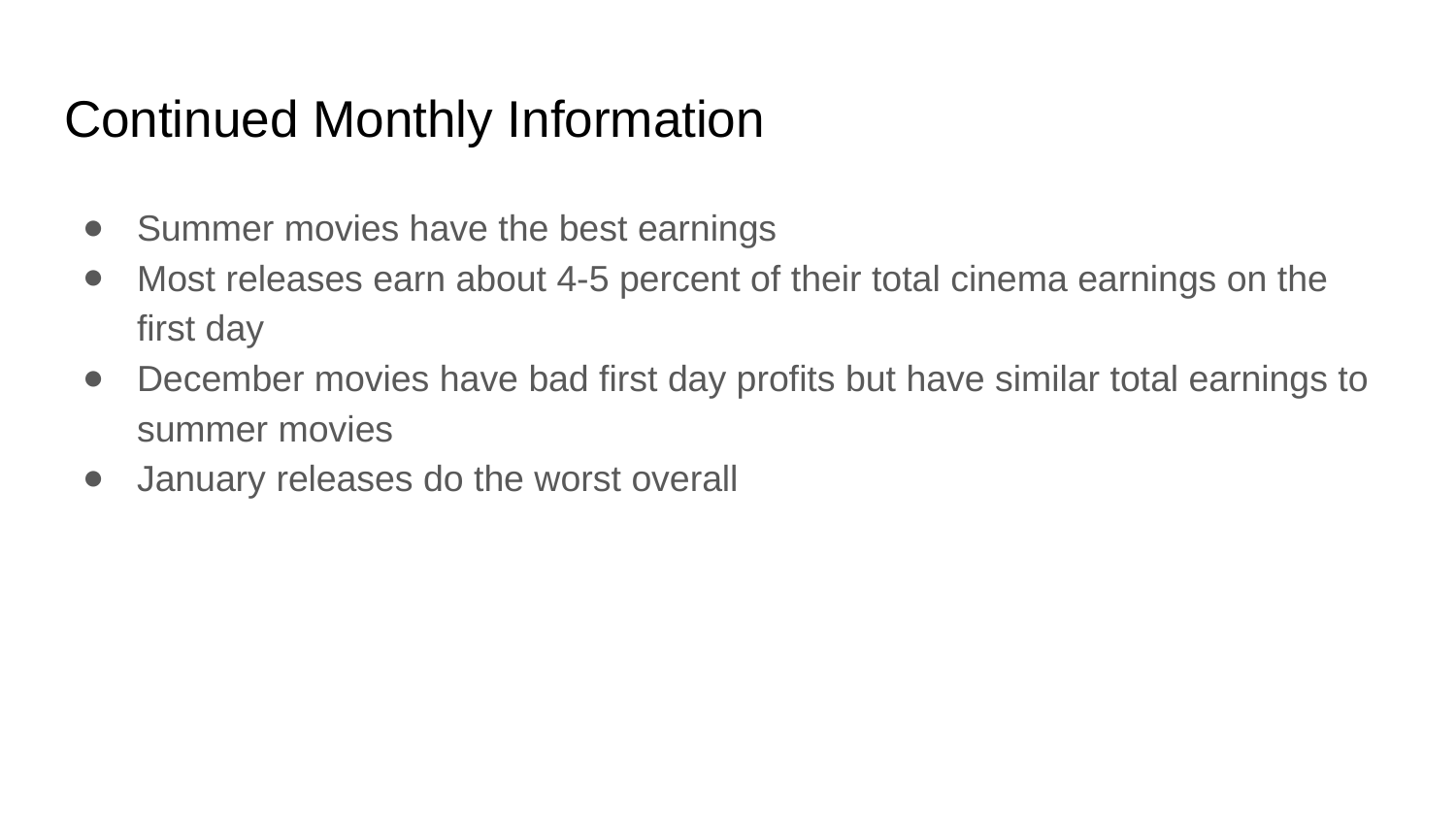

# Continued Monthly Information
Summer movies have the best earnings
Most releases earn about 4-5 percent of their total cinema earnings on the first day
December movies have bad first day profits but have similar total earnings to summer movies
January releases do the worst overall